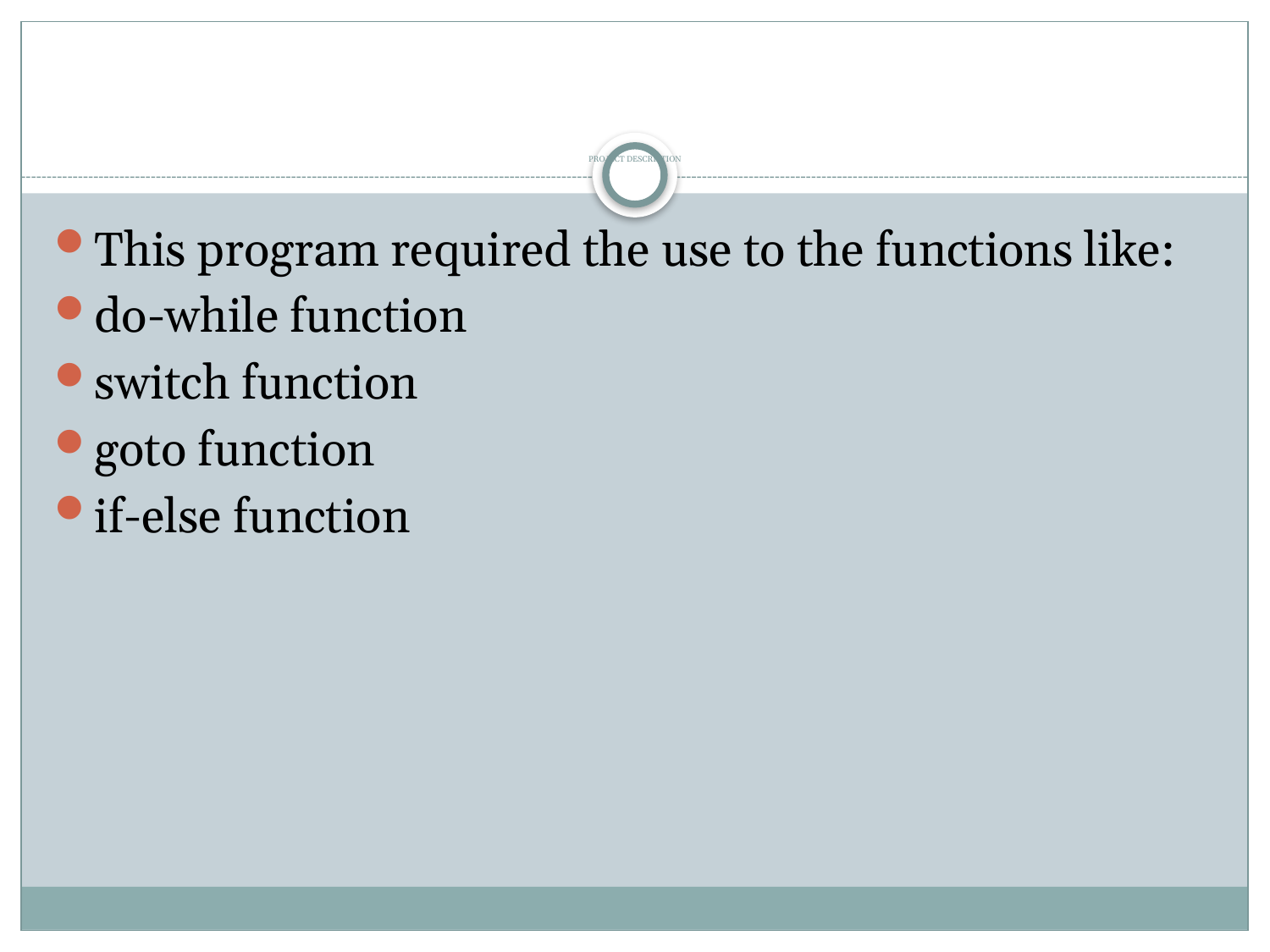

# PROJECT DESCRIPTION
This program required the use to the functions like:
do-while function
switch function
goto function
if-else function